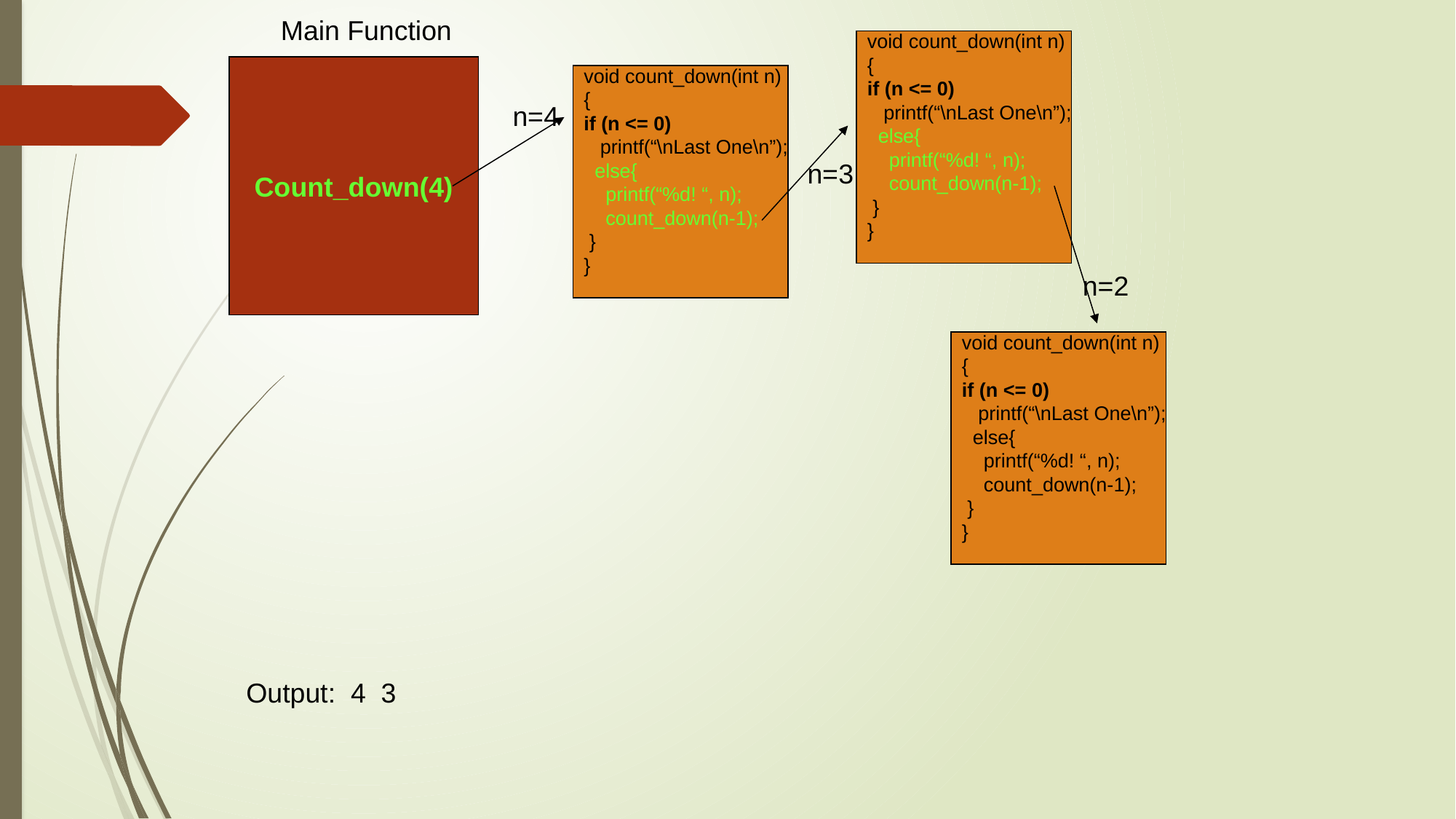

Main Function
void count_down(int n)
{
if (n <= 0)
   printf(“\nLast One\n”);
  else{
    printf(“%d! “, n);
    count_down(n-1);
 }
}

Count_down(4)
void count_down(int n)
{
if (n <= 0)
   printf(“\nLast One\n”);
  else{
    printf(“%d! “, n);
    count_down(n-1);
 }
}

n=4

n=3

n=2
void count_down(int n)
{
if (n <= 0)
   printf(“\nLast One\n”);
  else{
    printf(“%d! “, n);
    count_down(n-1);
 }
}

Output:  4  3